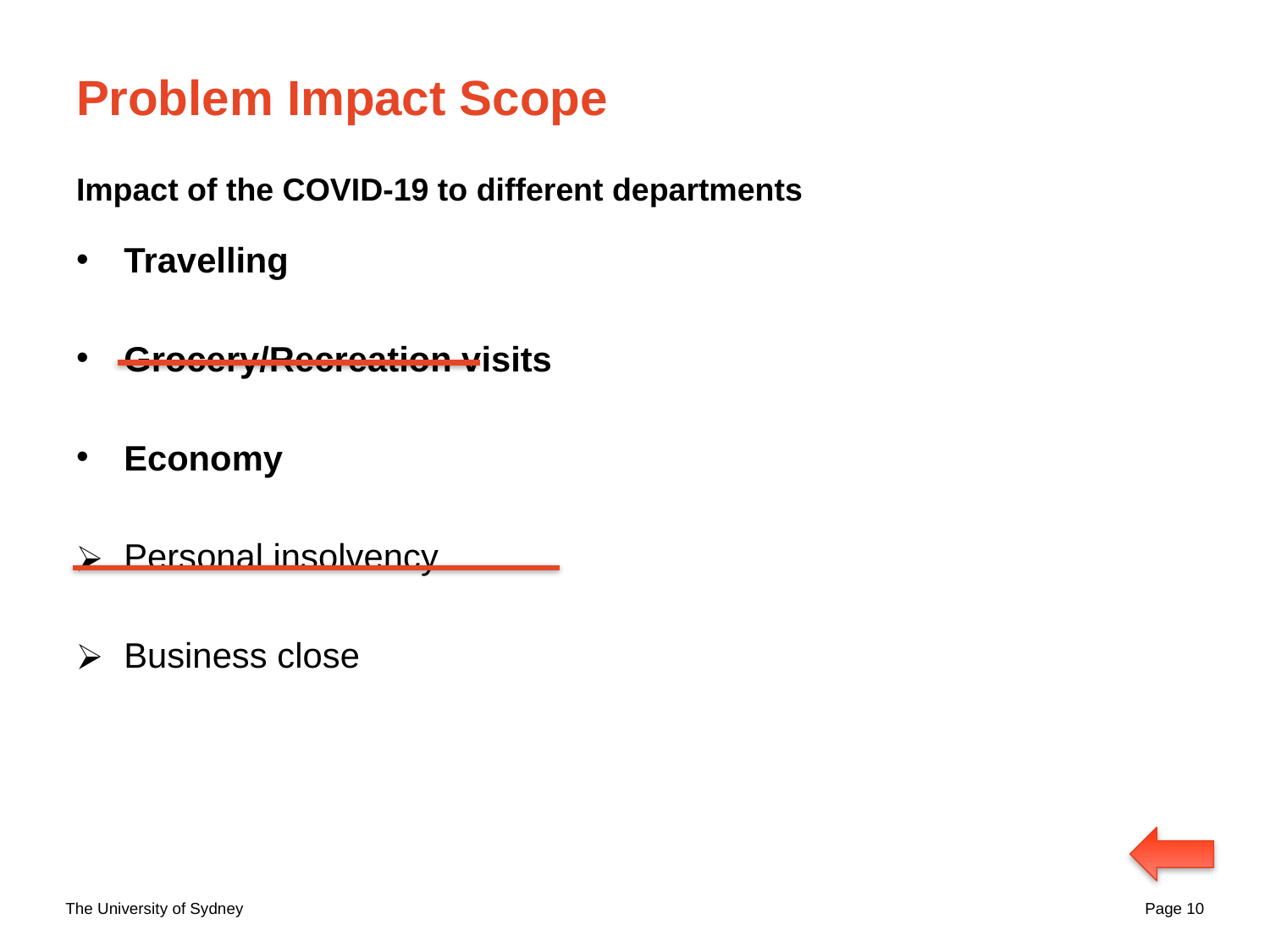

# Problem Impact Scope
Impact of the COVID-19 to different departments
Travelling

Grocery/Recreation visits

Economy

Personal insolvency

Business close